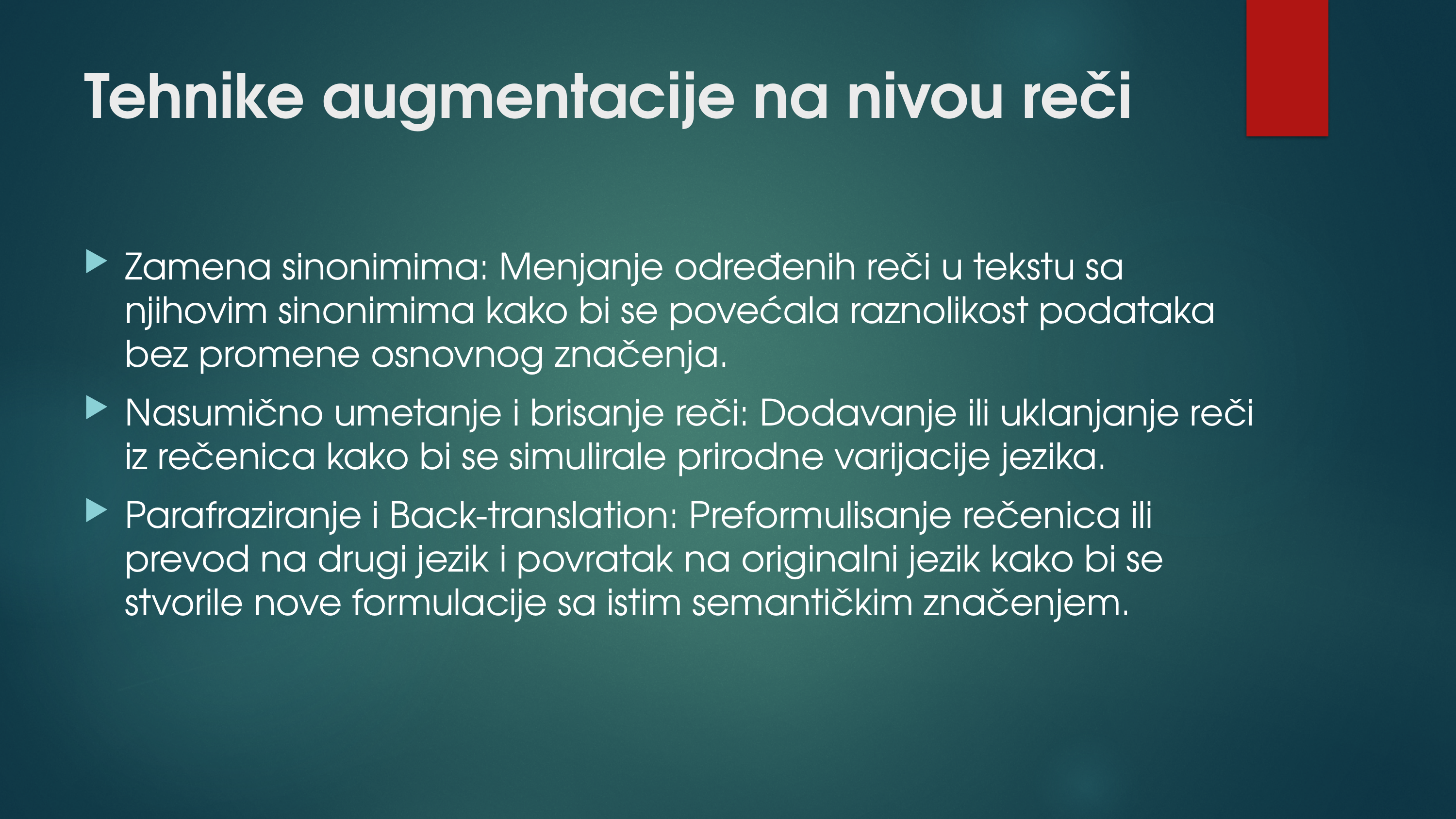

# Tehnike augmentacije na nivou reči
Zamena sinonimima: Menjanje određenih reči u tekstu sa njihovim sinonimima kako bi se povećala raznolikost podataka bez promene osnovnog značenja.
Nasumično umetanje i brisanje reči: Dodavanje ili uklanjanje reči iz rečenica kako bi se simulirale prirodne varijacije jezika.
Parafraziranje i Back-translation: Preformulisanje rečenica ili prevod na drugi jezik i povratak na originalni jezik kako bi se stvorile nove formulacije sa istim semantičkim značenjem.